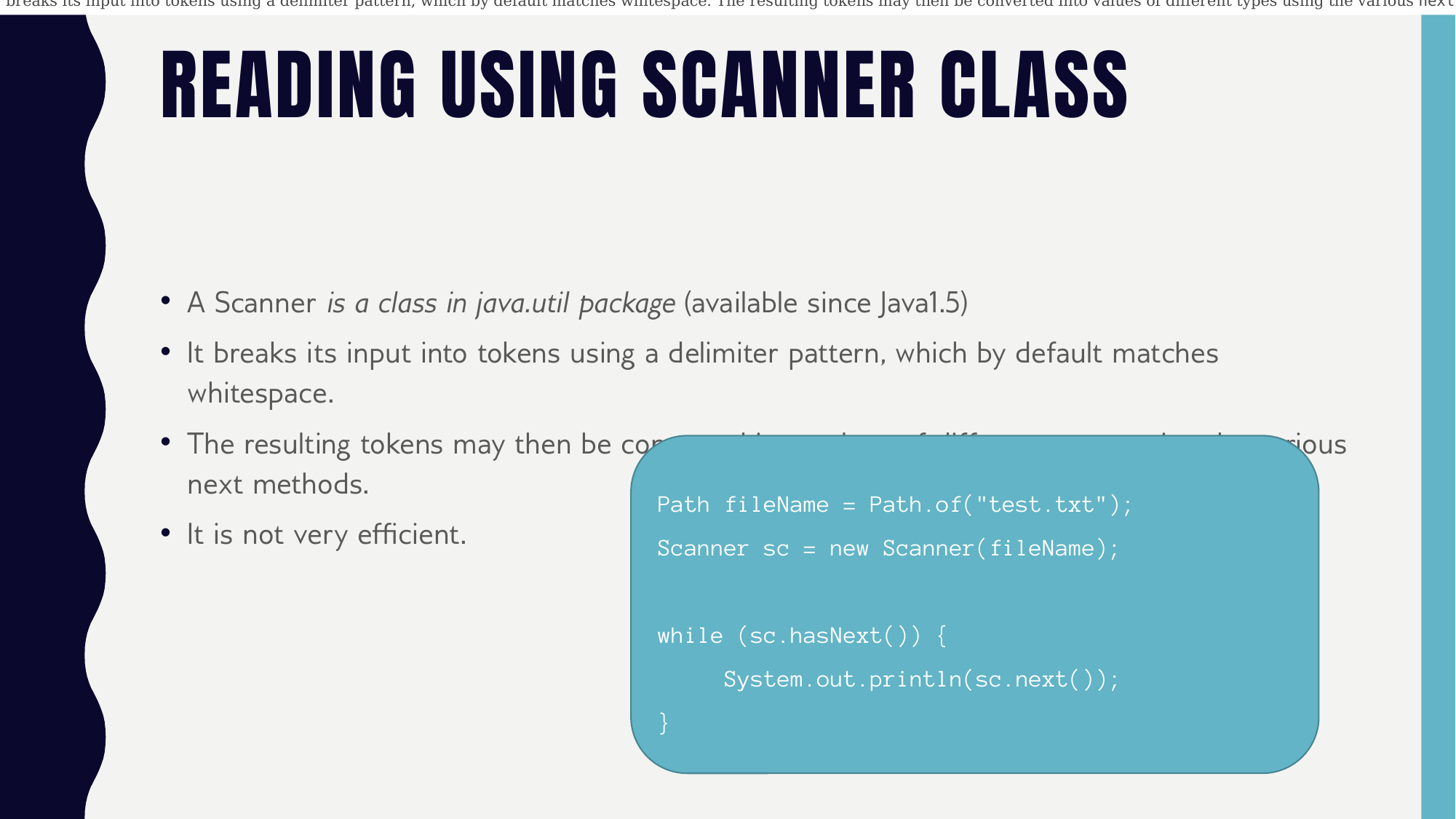

A Scanner breaks its input into tokens using a delimiter pattern, which by default matches whitespace. The resulting tokens may then be converted into values of different types using the various next methods.
# Reading using Scanner class
A Scanner is a class in java.util package (available since Java1.5)
It breaks its input into tokens using a delimiter pattern, which by default matches whitespace.
The resulting tokens may then be converted into values of different types using the various next methods.
It is not very efficient.
Path fileName = Path.of("test.txt");
Scanner sc = new Scanner(fileName);

while (sc.hasNext()) {
     System.out.println(sc.next());
}